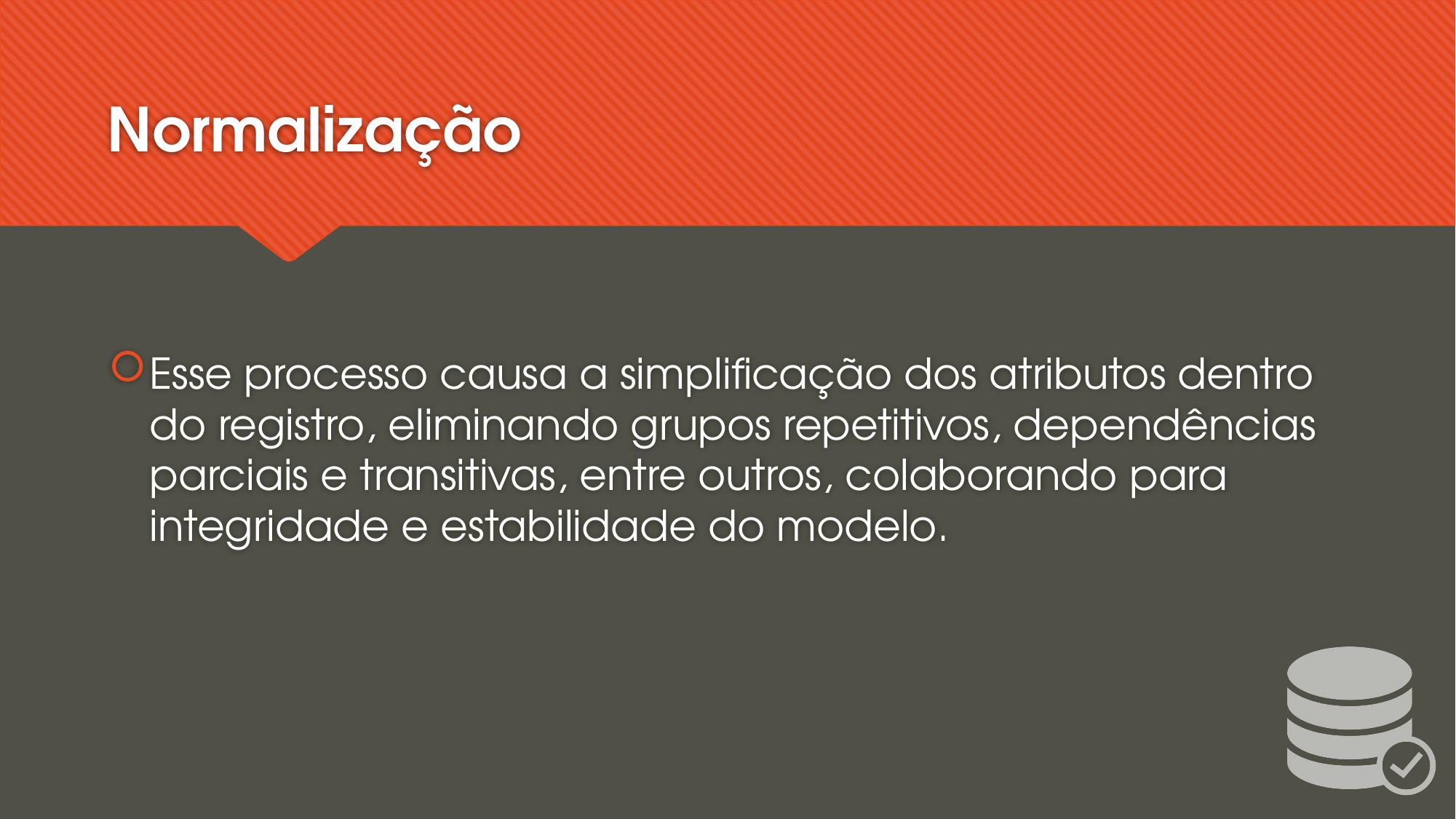

# Normalização
Esse processo causa a simplificação dos atributos dentro do registro, eliminando grupos repetitivos, dependências parciais e transitivas, entre outros, colaborando para integridade e estabilidade do modelo.